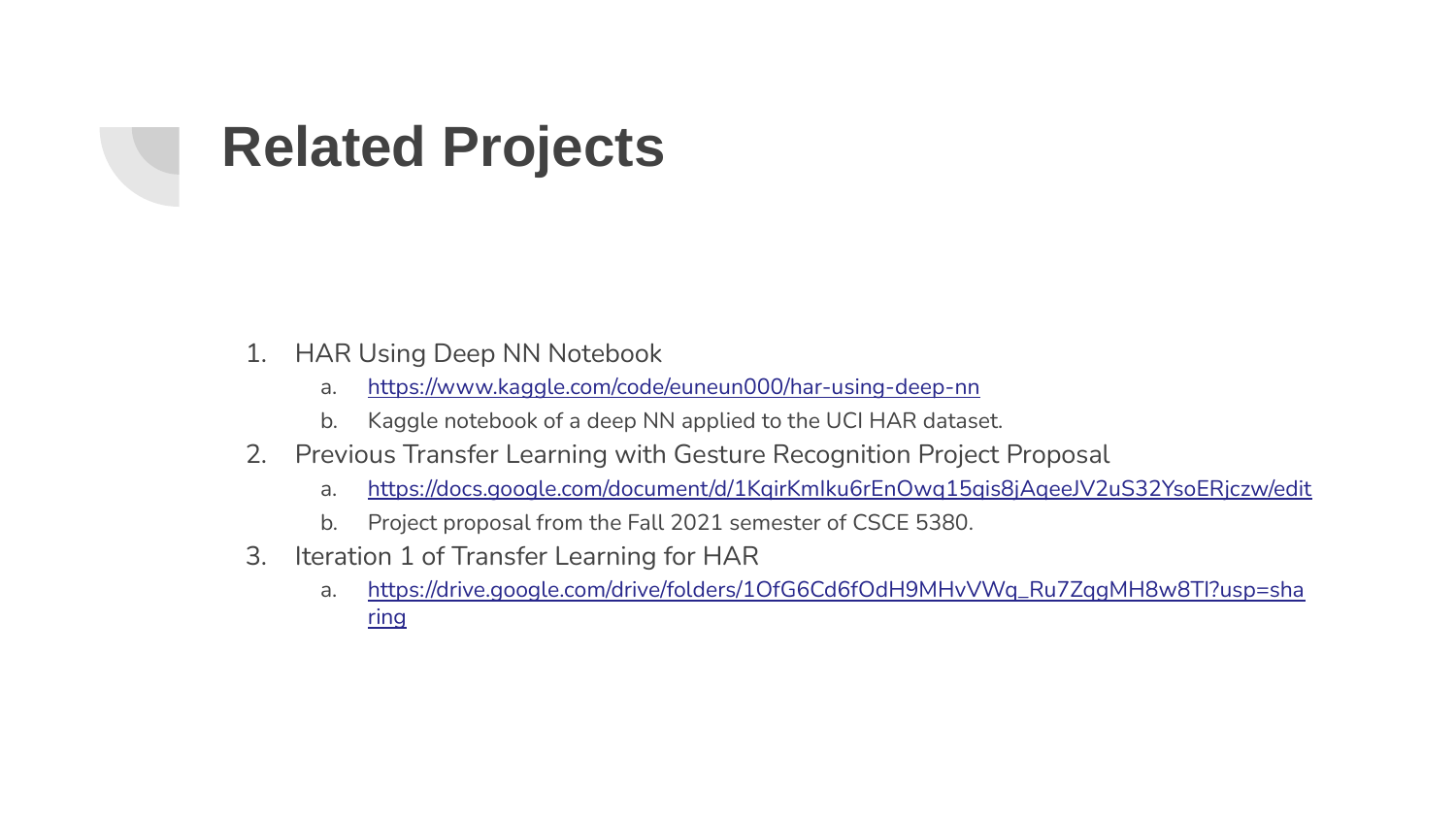

# Related Projects
HAR Using Deep NN Notebook
https://www.kaggle.com/code/euneun000/har-using-deep-nn
Kaggle notebook of a deep NN applied to the UCI HAR dataset.
Previous Transfer Learning with Gesture Recognition Project Proposal
https://docs.google.com/document/d/1KqirKmIku6rEnOwq15qis8jAqeeJV2uS32YsoERjczw/edit
Project proposal from the Fall 2021 semester of CSCE 5380.
Iteration 1 of Transfer Learning for HAR
https://drive.google.com/drive/folders/1OfG6Cd6fOdH9MHvVWq_Ru7ZqgMH8w8TI?usp=sharing